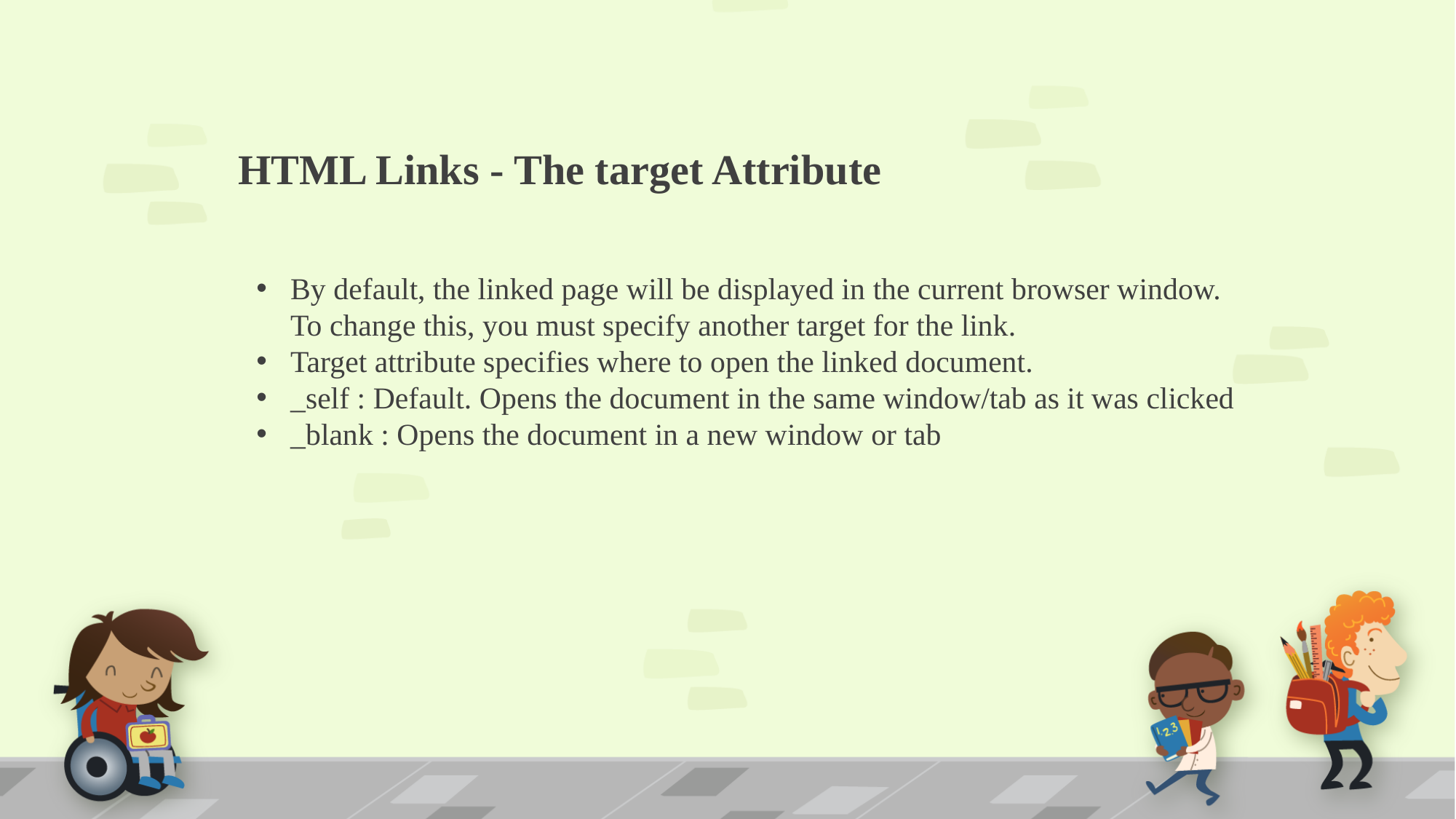

HTML Links - The target Attribute

By default, the linked page will be displayed in the current browser window. To change this, you must specify another target for the link.
Target attribute specifies where to open the linked document.
_self : Default. Opens the document in the same window/tab as it was clicked
_blank : Opens the document in a new window or tab